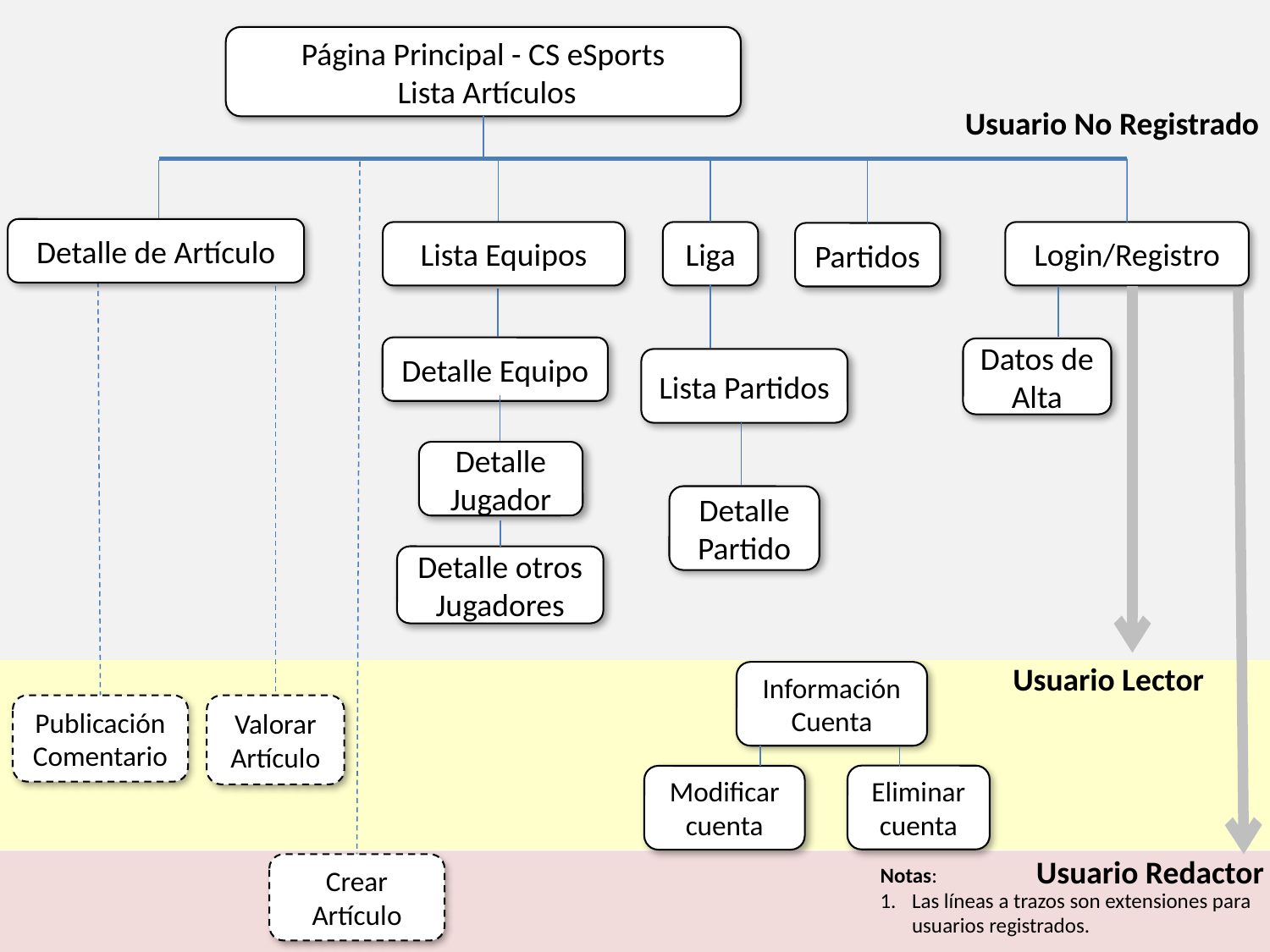

Página Principal - CS eSports
 Lista Artículos
Usuario No Registrado
Detalle de Artículo
Lista Equipos
Liga
Login/Registro
Partidos
Detalle Equipo
Datos de Alta
Lista Partidos
Detalle Jugador
Detalle Partido
Detalle otros Jugadores
Usuario Lector

Información
Cuenta
Publicación Comentario
Valorar Artículo
Eliminar cuenta
Modificar cuenta
Usuario Redactor

Crear Artículo
Notas:
Las líneas a trazos son extensiones para usuarios registrados.